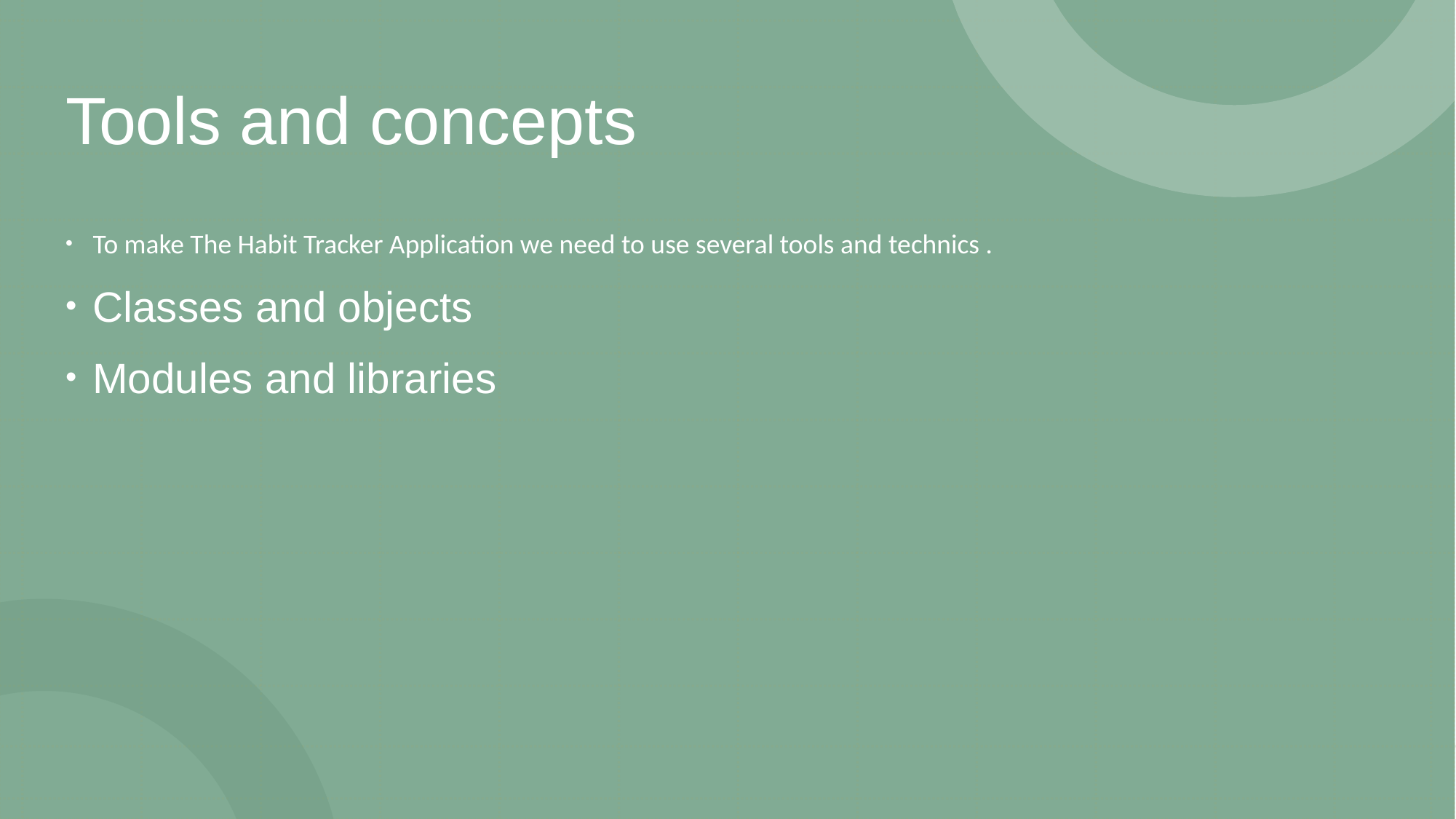

# Tools and concepts
To make The Habit Tracker Application we need to use several tools and technics .
Classes and objects
Modules and libraries